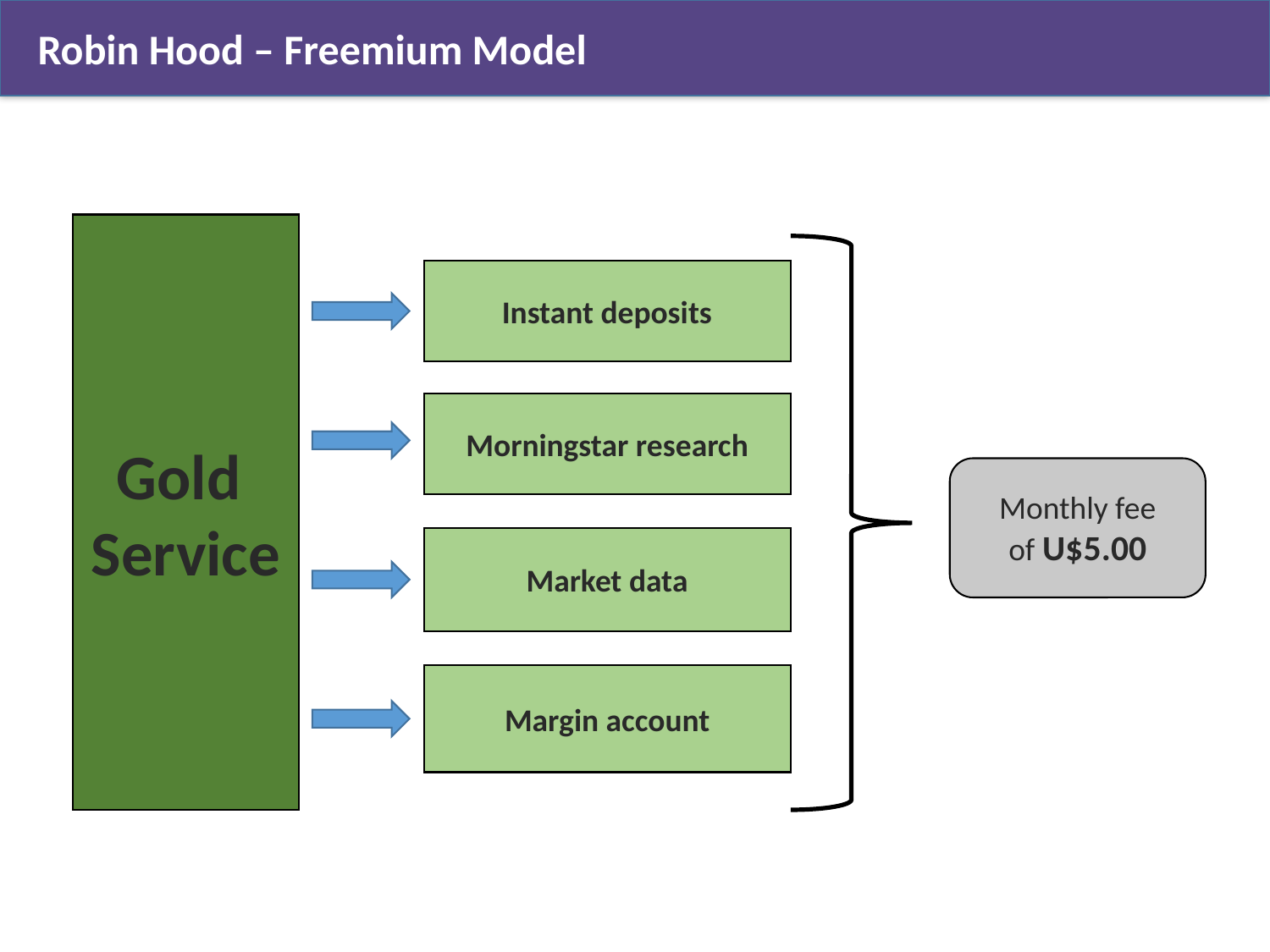

Robin Hood – Freemium Model
Gold
Service

Instant deposits

Morningstar research

Monthly fee
of U$5.00
Market data

Margin account